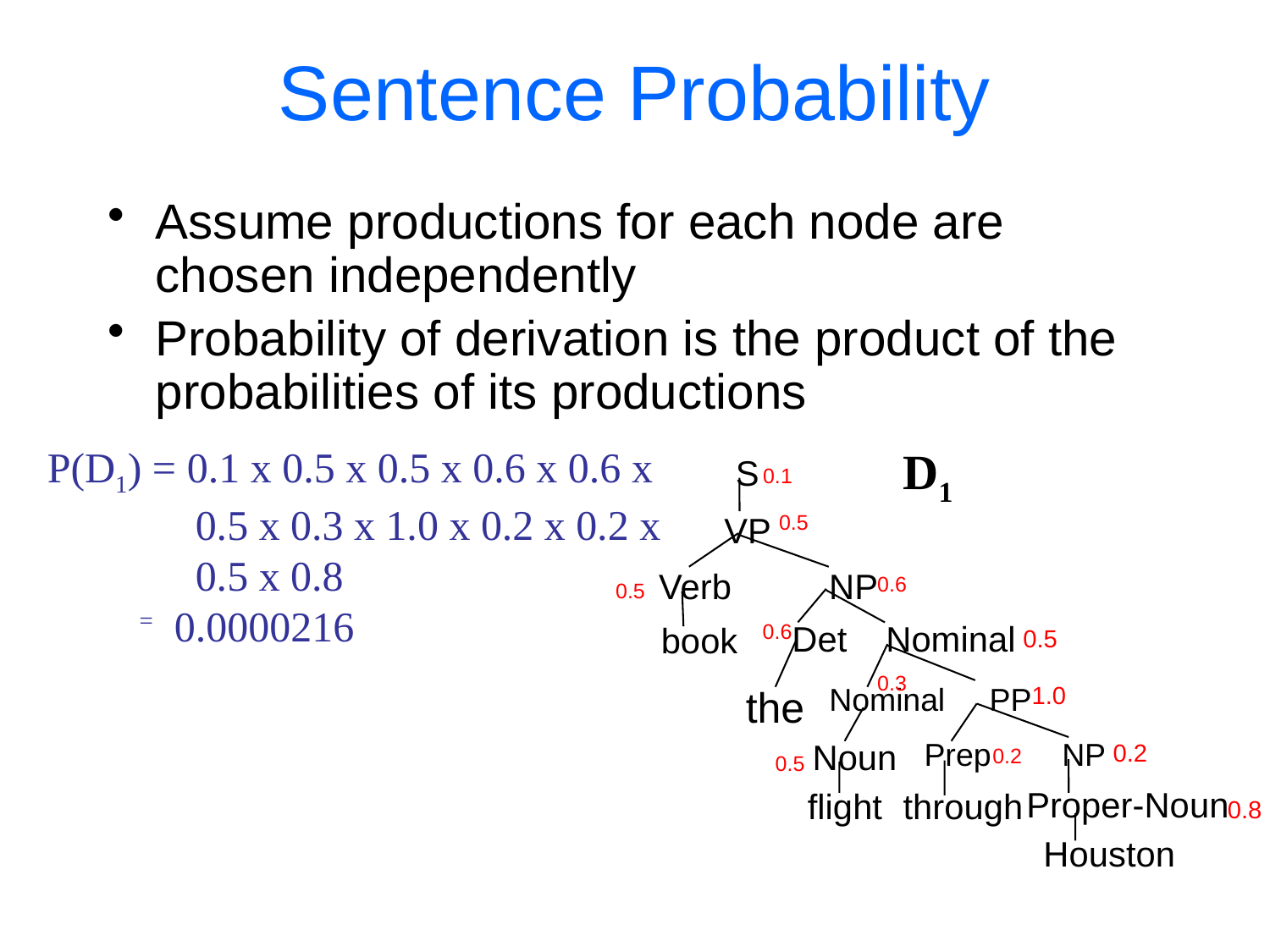

# Sentence Probability
Assume productions for each node are chosen independently
Probability of derivation is the product of the probabilities of its productions

P(D1) = 0.1 x 0.5 x 0.5 x 0.6 x 0.6 x
              0.5 x 0.3 x 1.0 x 0.2 x 0.2 x
              0.5 x 0.8
               =  0.0000216
D1
S
0.1

VP
0.5

Verb          NP
0.6
0.5

     Det    Nominal
0.6
book
0.5

0.3
Nominal     PP
1.0
the

Prep        NP
Noun
0.2
0.2
0.5

Proper-Noun
flight
through
0.8

Houston